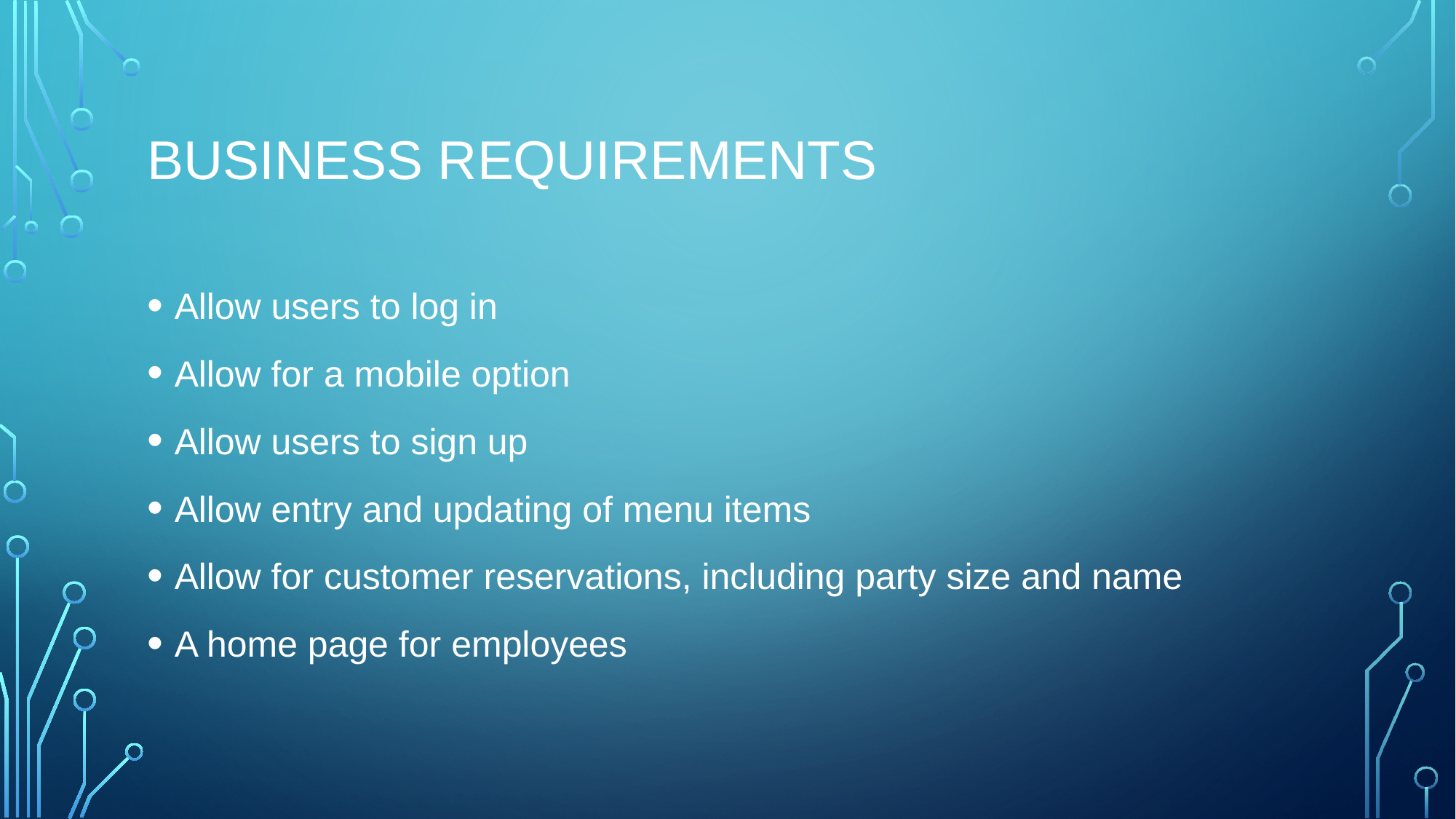

# Business requirements
Allow users to log in
Allow for a mobile option
Allow users to sign up
Allow entry and updating of menu items
Allow for customer reservations, including party size and name
A home page for employees